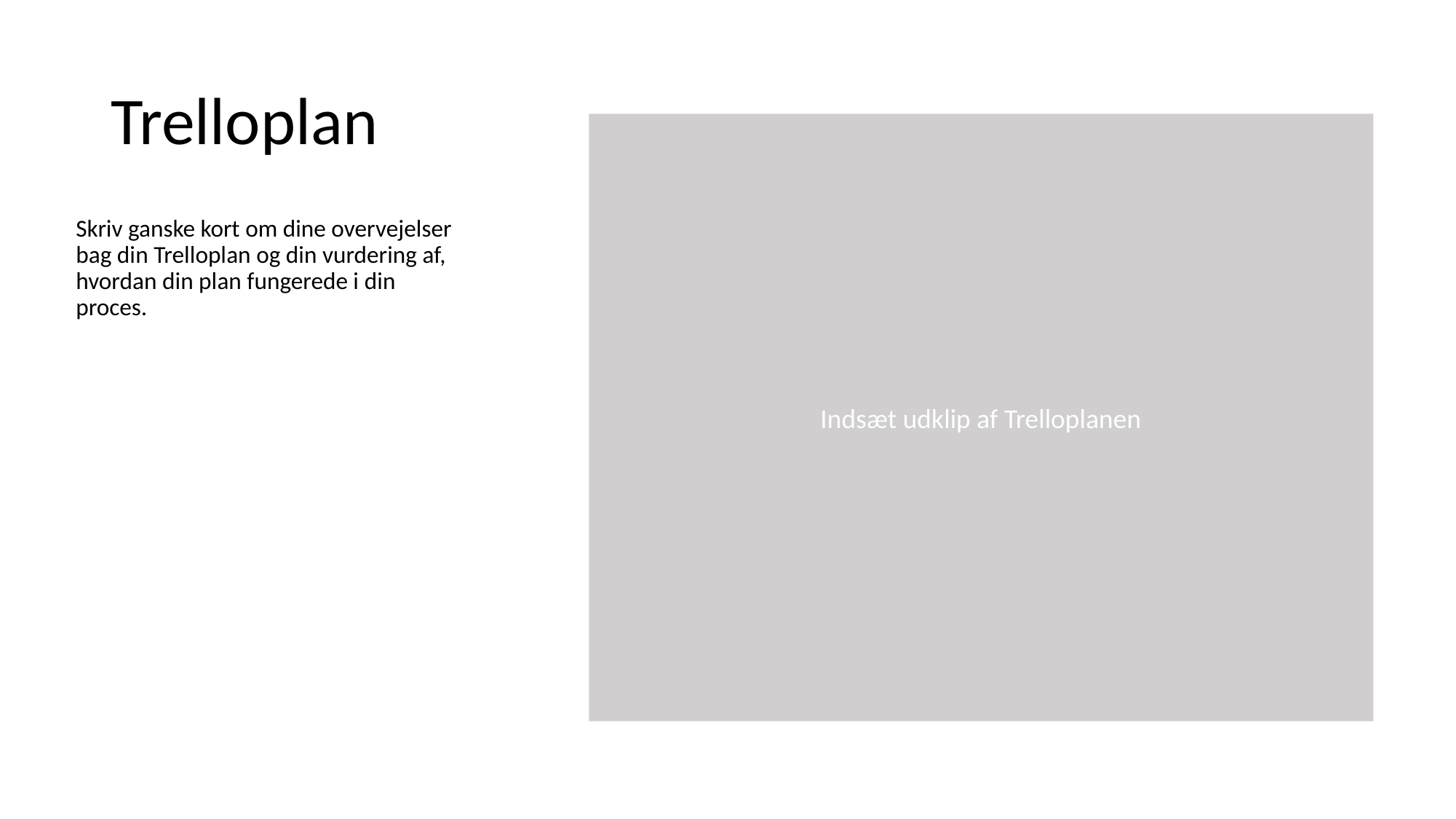

# Trelloplan
Indsæt udklip af Trelloplanen
Skriv ganske kort om dine overvejelser bag din Trelloplan og din vurdering af, hvordan din plan fungerede i din proces.